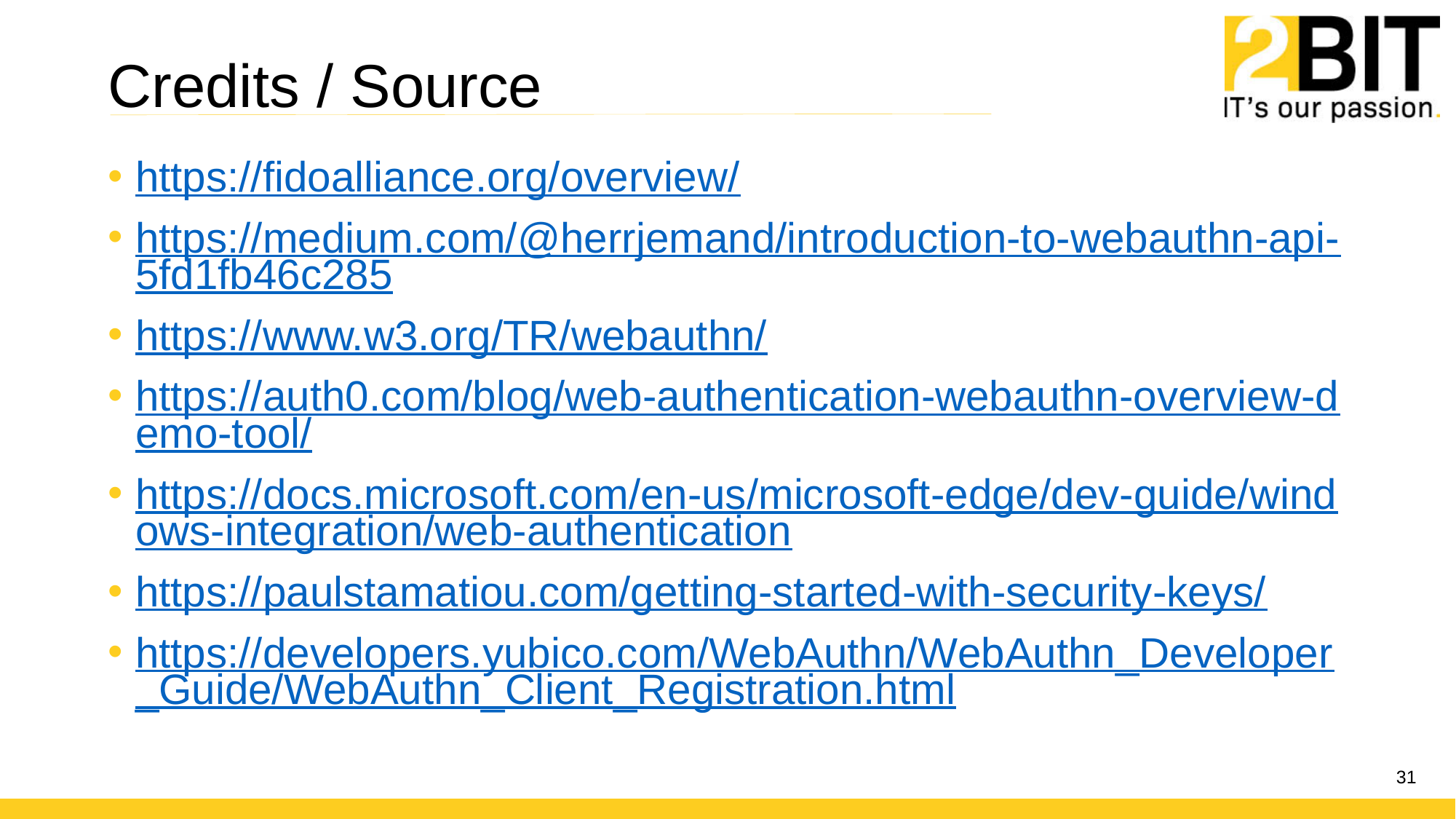

# Credits / Source
https://fidoalliance.org/overview/
https://medium.com/@herrjemand/introduction-to-webauthn-api-5fd1fb46c285
https://www.w3.org/TR/webauthn/
https://auth0.com/blog/web-authentication-webauthn-overview-demo-tool/
https://docs.microsoft.com/en-us/microsoft-edge/dev-guide/windows-integration/web-authentication
https://paulstamatiou.com/getting-started-with-security-keys/
https://developers.yubico.com/WebAuthn/WebAuthn_Developer_Guide/WebAuthn_Client_Registration.html